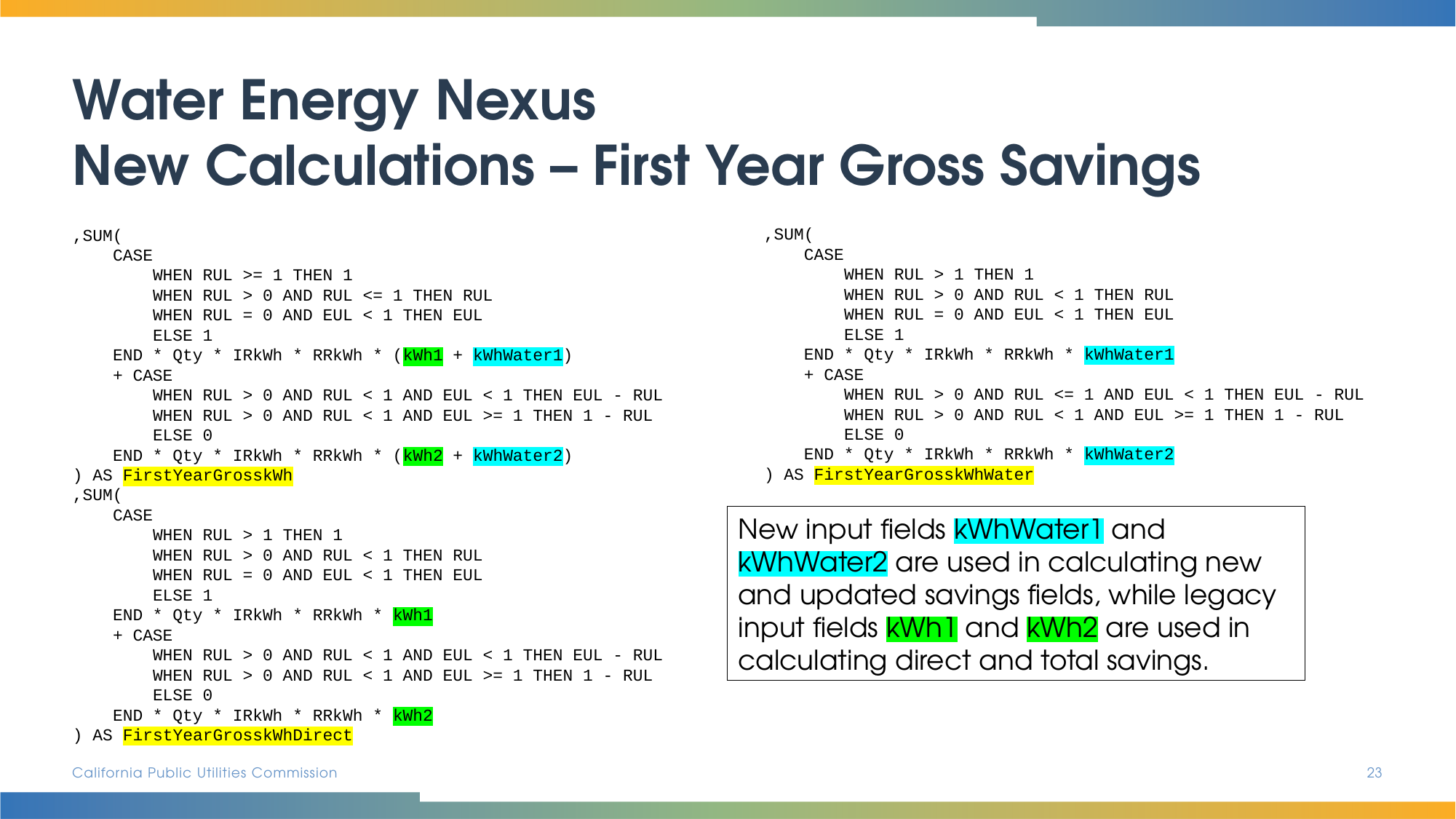

# Water Energy Nexus New Calculations – First Year Gross Savings
,SUM(
    CASE
        WHEN RUL > 1 THEN 1
        WHEN RUL > 0 AND RUL < 1 THEN RUL
        WHEN RUL = 0 AND EUL < 1 THEN EUL
        ELSE 1
    END * Qty * IRkWh * RRkWh * kWhWater1
    + CASE
        WHEN RUL > 0 AND RUL <= 1 AND EUL < 1 THEN EUL - RUL
        WHEN RUL > 0 AND RUL < 1 AND EUL >= 1 THEN 1 - RUL
        ELSE 0
    END * Qty * IRkWh * RRkWh * kWhWater2
) AS FirstYearGrosskWhWater

,SUM(
    CASE
        WHEN RUL >= 1 THEN 1
        WHEN RUL > 0 AND RUL <= 1 THEN RUL
        WHEN RUL = 0 AND EUL < 1 THEN EUL
        ELSE 1
    END * Qty * IRkWh * RRkWh * (kWh1 + kWhWater1)
    + CASE
        WHEN RUL > 0 AND RUL < 1 AND EUL < 1 THEN EUL - RUL
        WHEN RUL > 0 AND RUL < 1 AND EUL >= 1 THEN 1 - RUL
        ELSE 0
    END * Qty * IRkWh * RRkWh * (kWh2 + kWhWater2)
) AS FirstYearGrosskWh
,SUM(
    CASE
        WHEN RUL > 1 THEN 1
        WHEN RUL > 0 AND RUL < 1 THEN RUL
        WHEN RUL = 0 AND EUL < 1 THEN EUL
        ELSE 1
    END * Qty * IRkWh * RRkWh * kWh1
    + CASE
        WHEN RUL > 0 AND RUL < 1 AND EUL < 1 THEN EUL - RUL
        WHEN RUL > 0 AND RUL < 1 AND EUL >= 1 THEN 1 - RUL
        ELSE 0
    END * Qty * IRkWh * RRkWh * kWh2
) AS FirstYearGrosskWhDirect
New input fields kWhWater1 and kWhWater2 are used in calculating new and updated savings fields, while legacy input fields kWh1 and kWh2 are used in calculating direct and total savings.
23